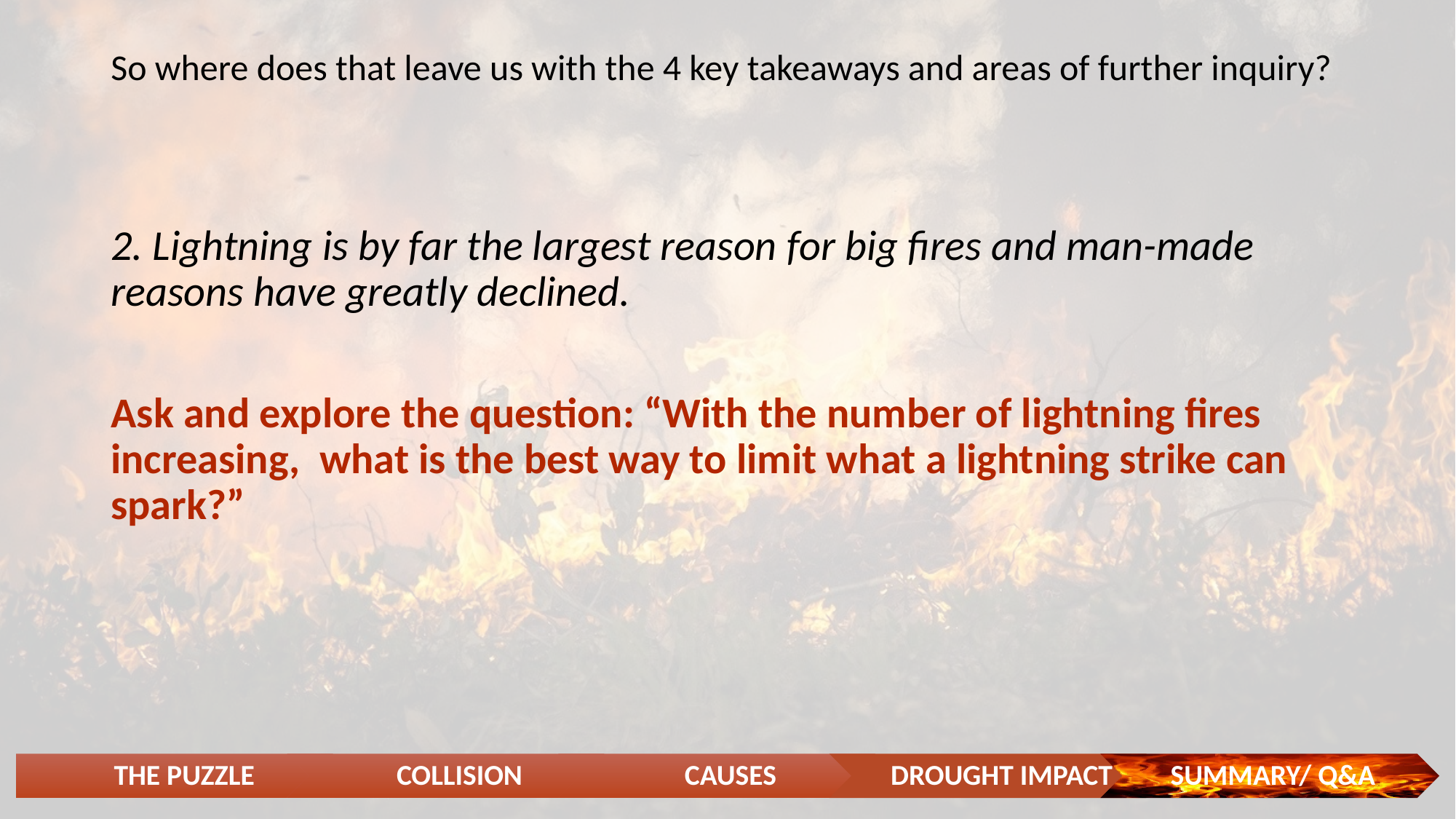

# So where does that leave us with the 4 key takeaways and areas of further inquiry?
2. Lightning is by far the largest reason for big fires and man-made reasons have greatly declined.

Ask and explore the question: “With the number of lightning fires increasing,  what is the best way to limit what a lightning strike can spark?”

THE PUZZLE
COLLISION
CAUSES
DROUGHT IMPACT
SUMMARY/ Q&A